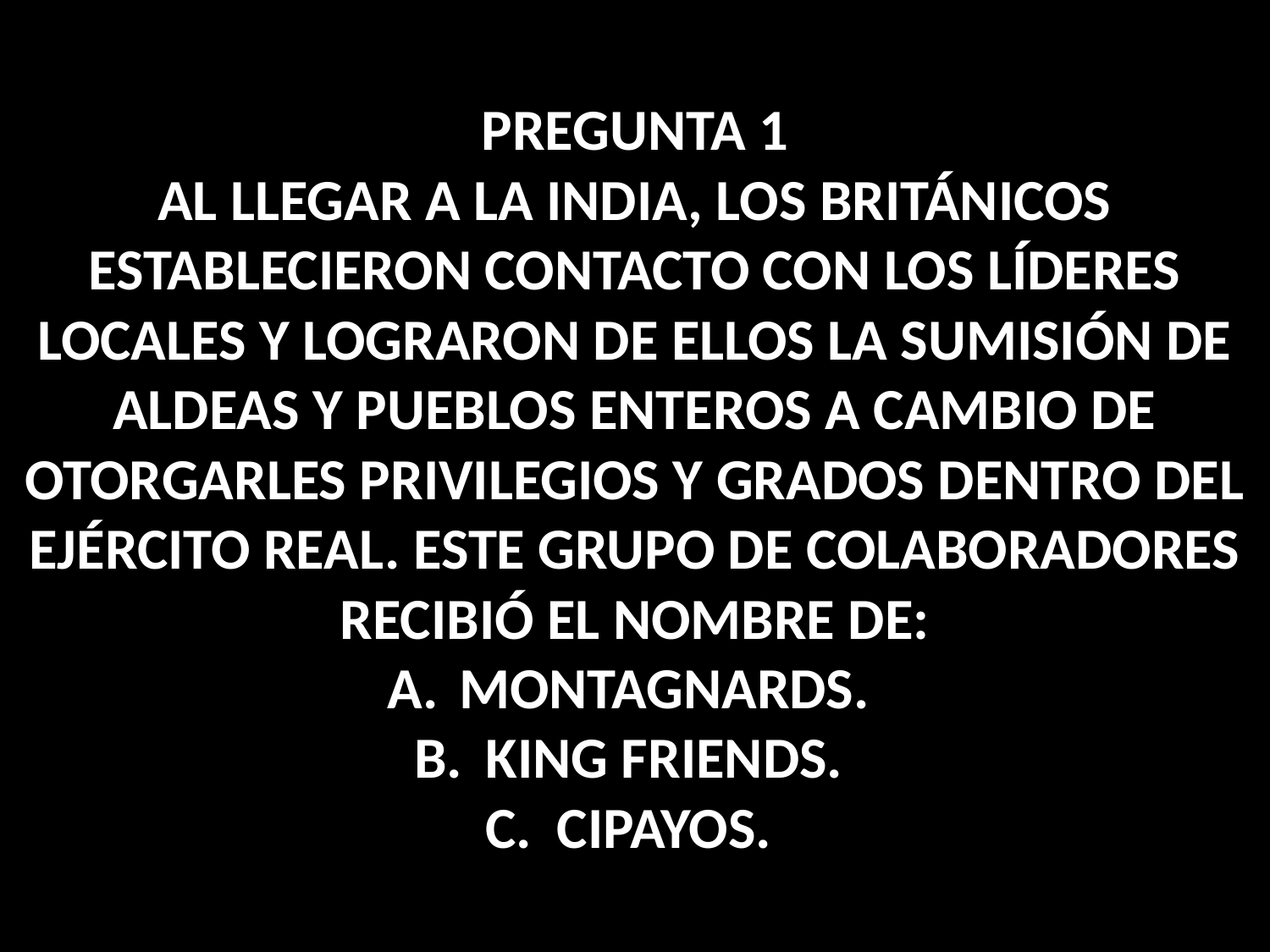

PREGUNTA 1
AL LLEGAR A LA INDIA, LOS BRITÁNICOS ESTABLECIERON CONTACTO CON LOS LÍDERES LOCALES Y LOGRARON DE ELLOS LA SUMISIÓN DE ALDEAS Y PUEBLOS ENTEROS A CAMBIO DE OTORGARLES PRIVILEGIOS Y GRADOS DENTRO DEL EJÉRCITO REAL. ESTE GRUPO DE COLABORADORES RECIBIÓ EL NOMBRE DE:
MONTAGNARDS.
KING FRIENDS.
CIPAYOS.